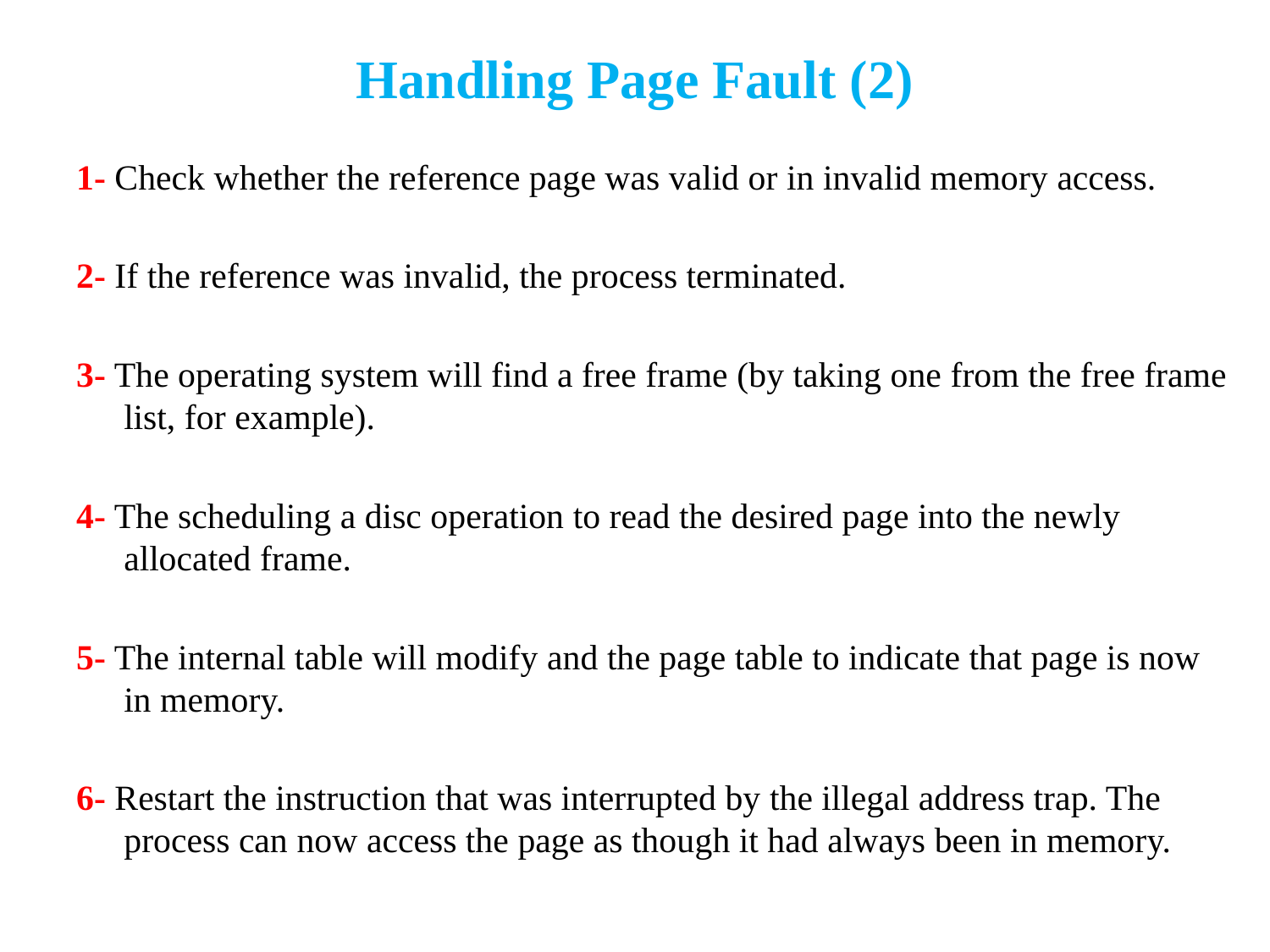

# Handling Page Fault (2)
1- Check whether the reference page was valid or in invalid memory access.

2- If the reference was invalid, the process terminated.

3- The operating system will find a free frame (by taking one from the free frame list, for example).

4- The scheduling a disc operation to read the desired page into the newly allocated frame.

5- The internal table will modify and the page table to indicate that page is now in memory.

6- Restart the instruction that was interrupted by the illegal address trap. The process can now access the page as though it had always been in memory.